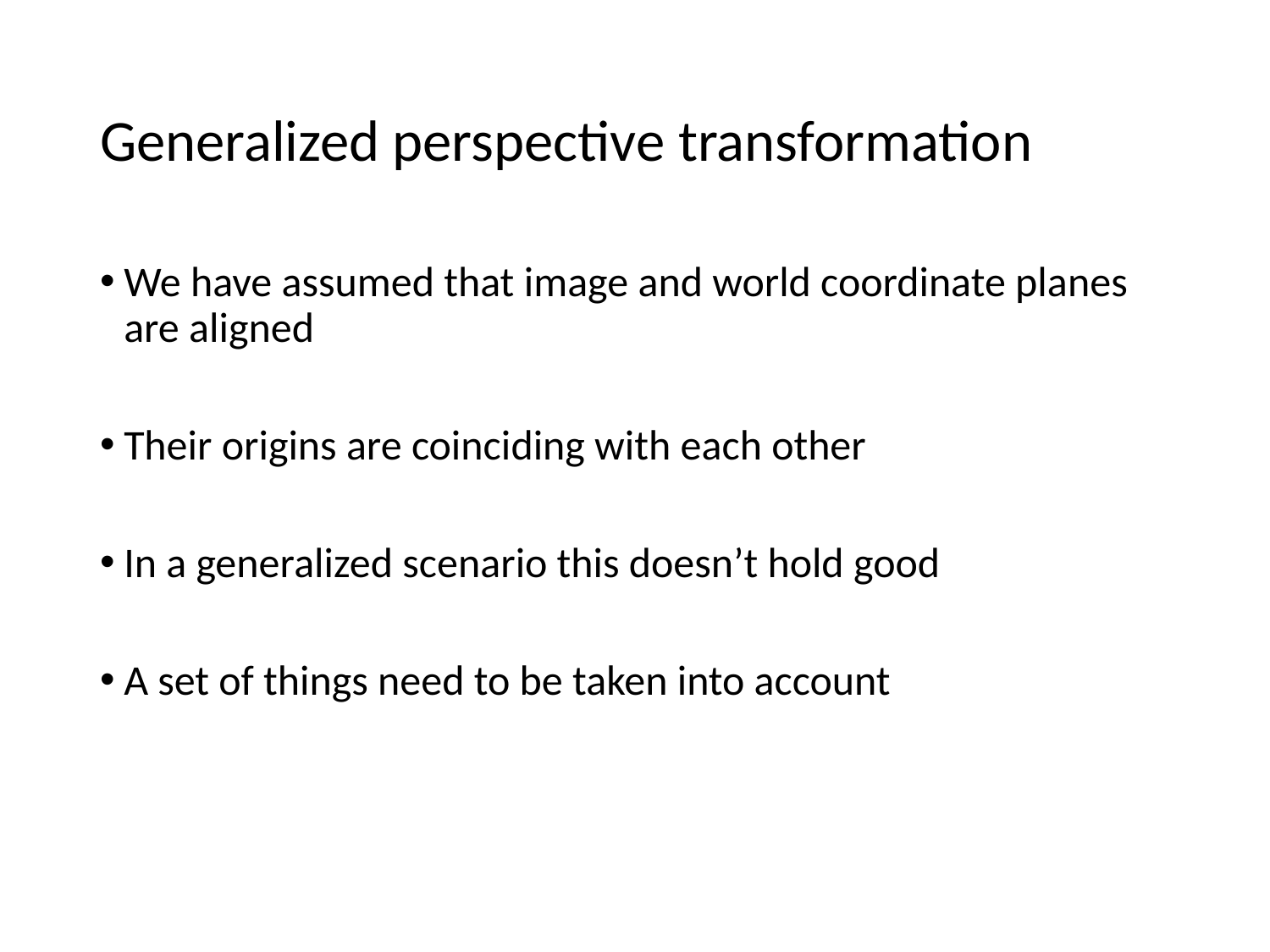

# Generalized perspective transformation
We have assumed that image and world coordinate planes are aligned

Their origins are coinciding with each other

In a generalized scenario this doesn’t hold good

A set of things need to be taken into account